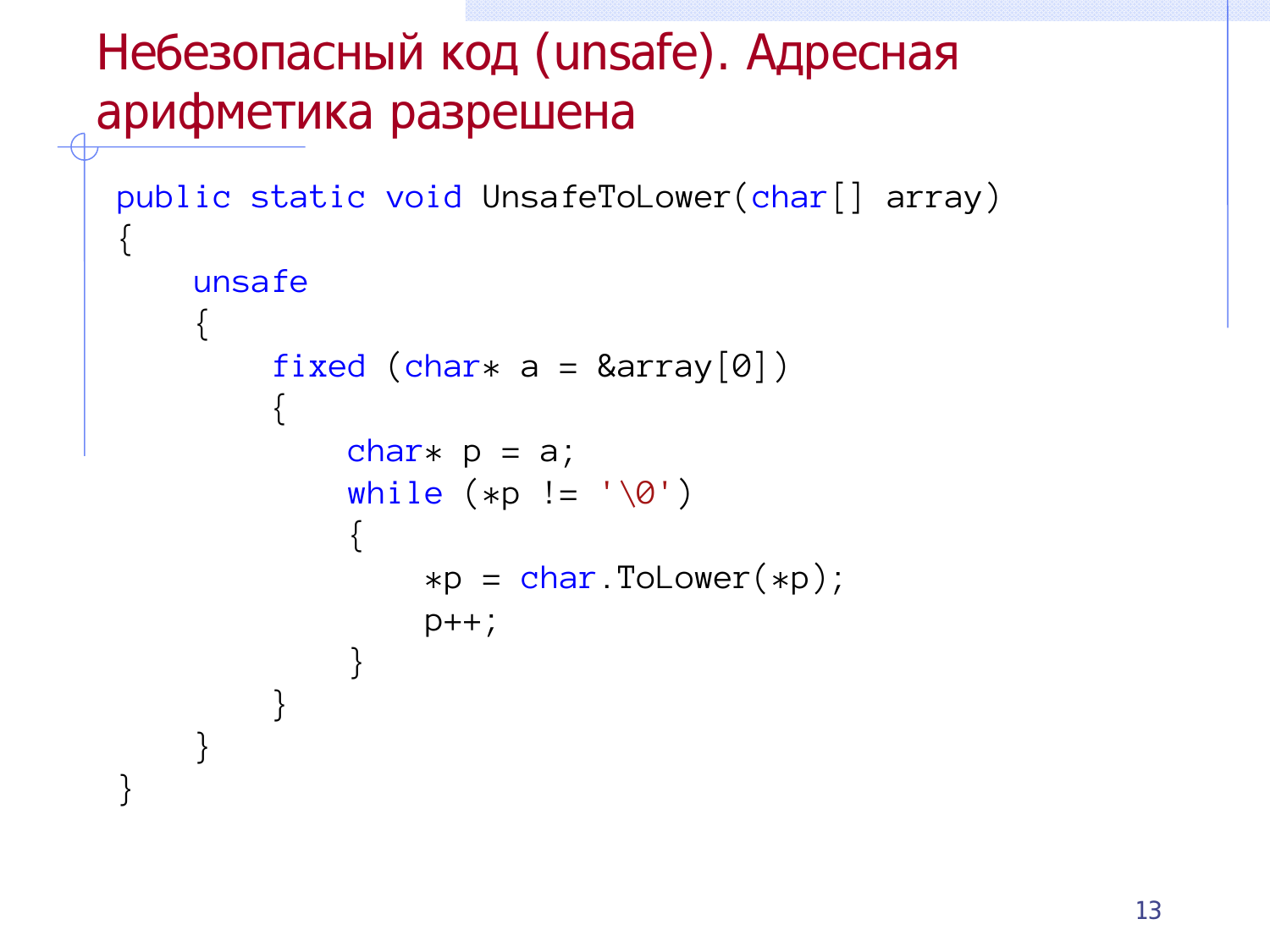

# Небезопасный код (unsafe). Адресная арифметика разрешена
public static void UnsafeToLower(char[] array)
{
    unsafe
    {
        fixed (char* a = &array[0])
        {
            char* p = a;
            while (*p != '\0')
            {
                *p = char.ToLower(*p);
                p++;
            }
        }
    }
}

13